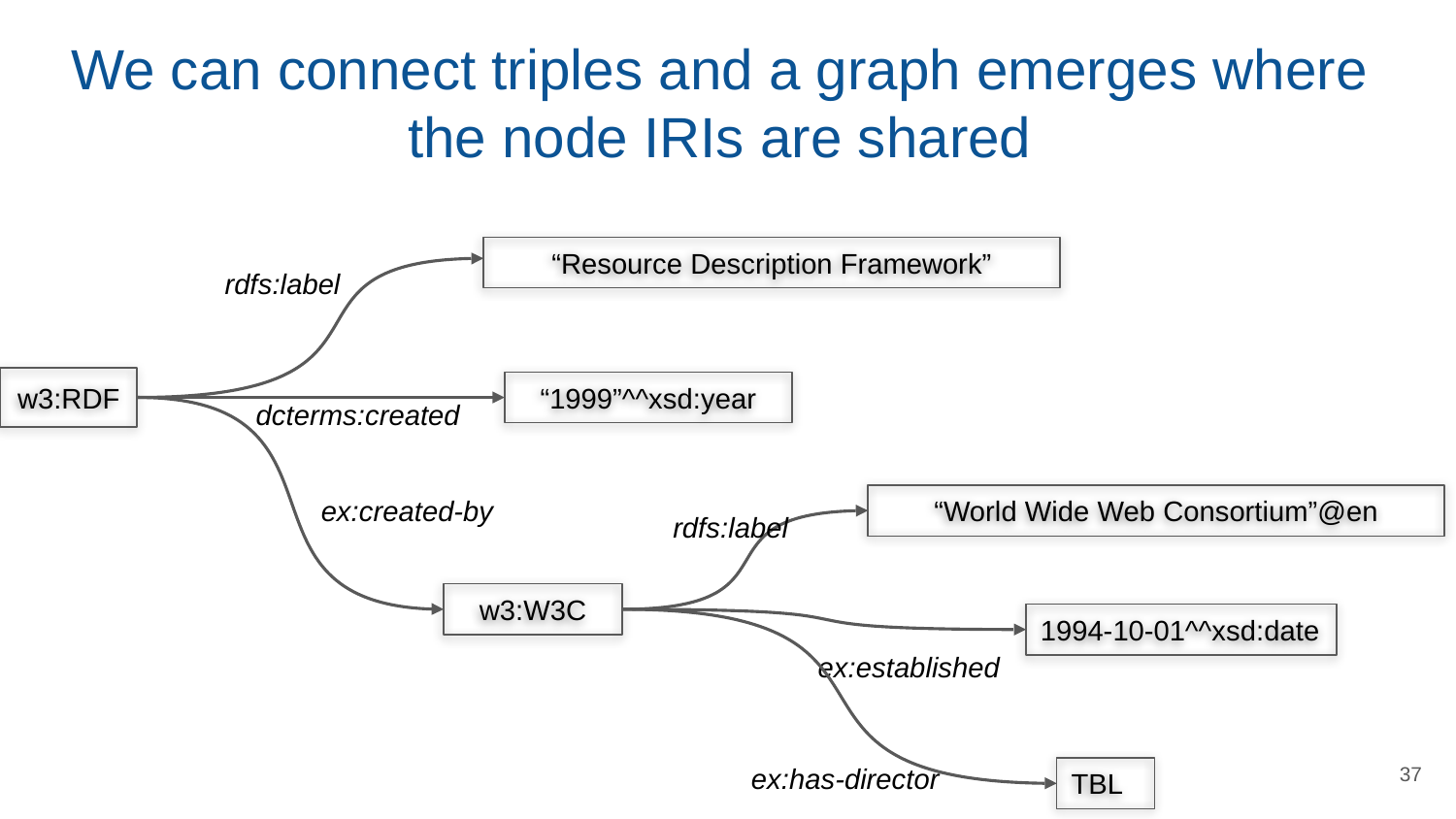

# We can connect triples and a graph emerges where the node IRIs are shared
“Resource Description Framework”
rdfs:label
w3:RDF
“1999”^^xsd:year
dcterms:created
ex:created-by
“World Wide Web Consortium”@en
rdfs:label
w3:W3C
1994-10-01^^xsd:date
ex:established
37
ex:has-director
TBL